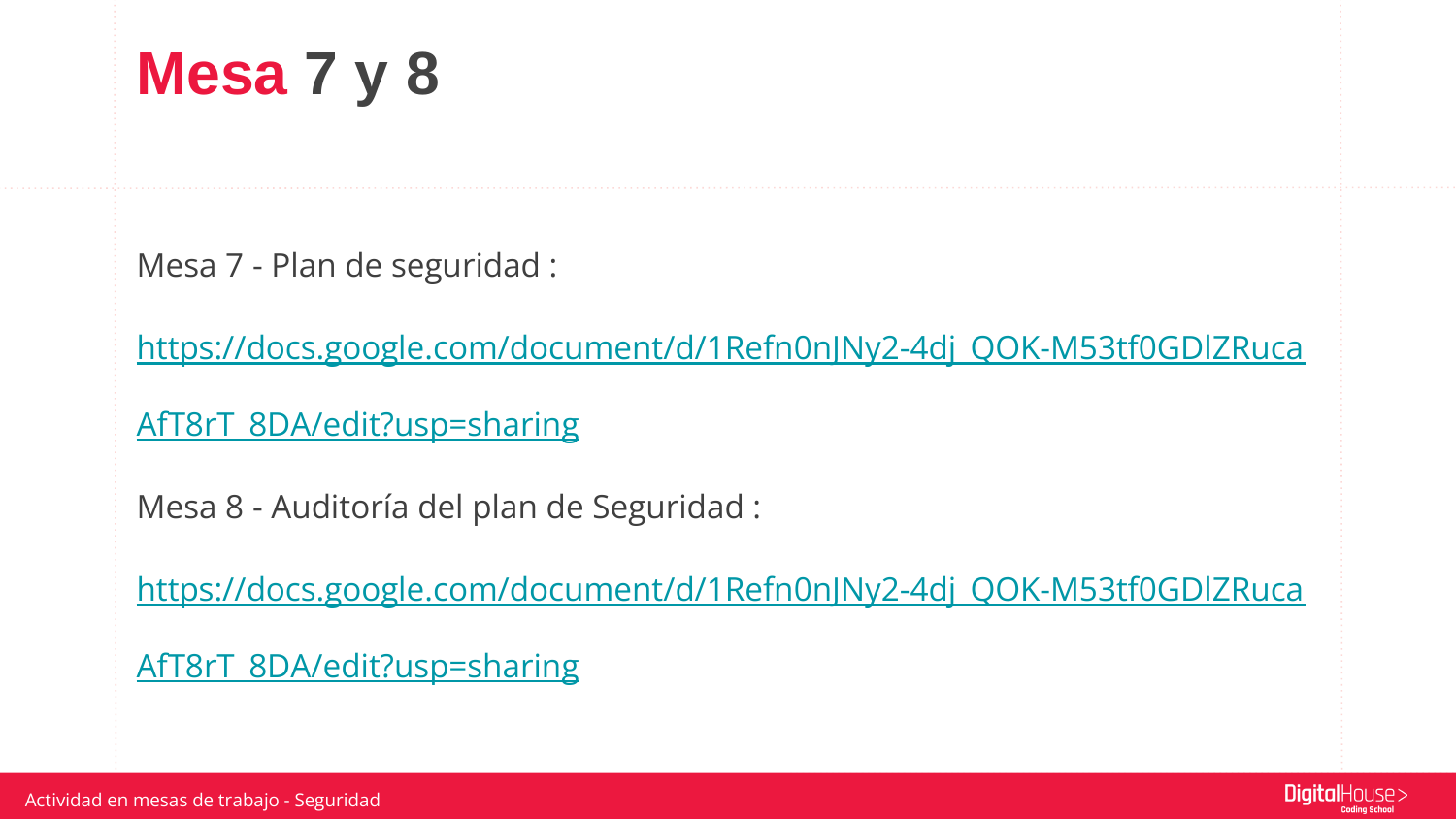

Mesa 7 y 8
Mesa 7 - Plan de seguridad : https://docs.google.com/document/d/1Refn0nJNy2-4dj_QOK-M53tf0GDlZRucaAfT8rT_8DA/edit?usp=sharing
Mesa 8 - Auditoría del plan de Seguridad :   https://docs.google.com/document/d/1Refn0nJNy2-4dj_QOK-M53tf0GDlZRucaAfT8rT_8DA/edit?usp=sharing